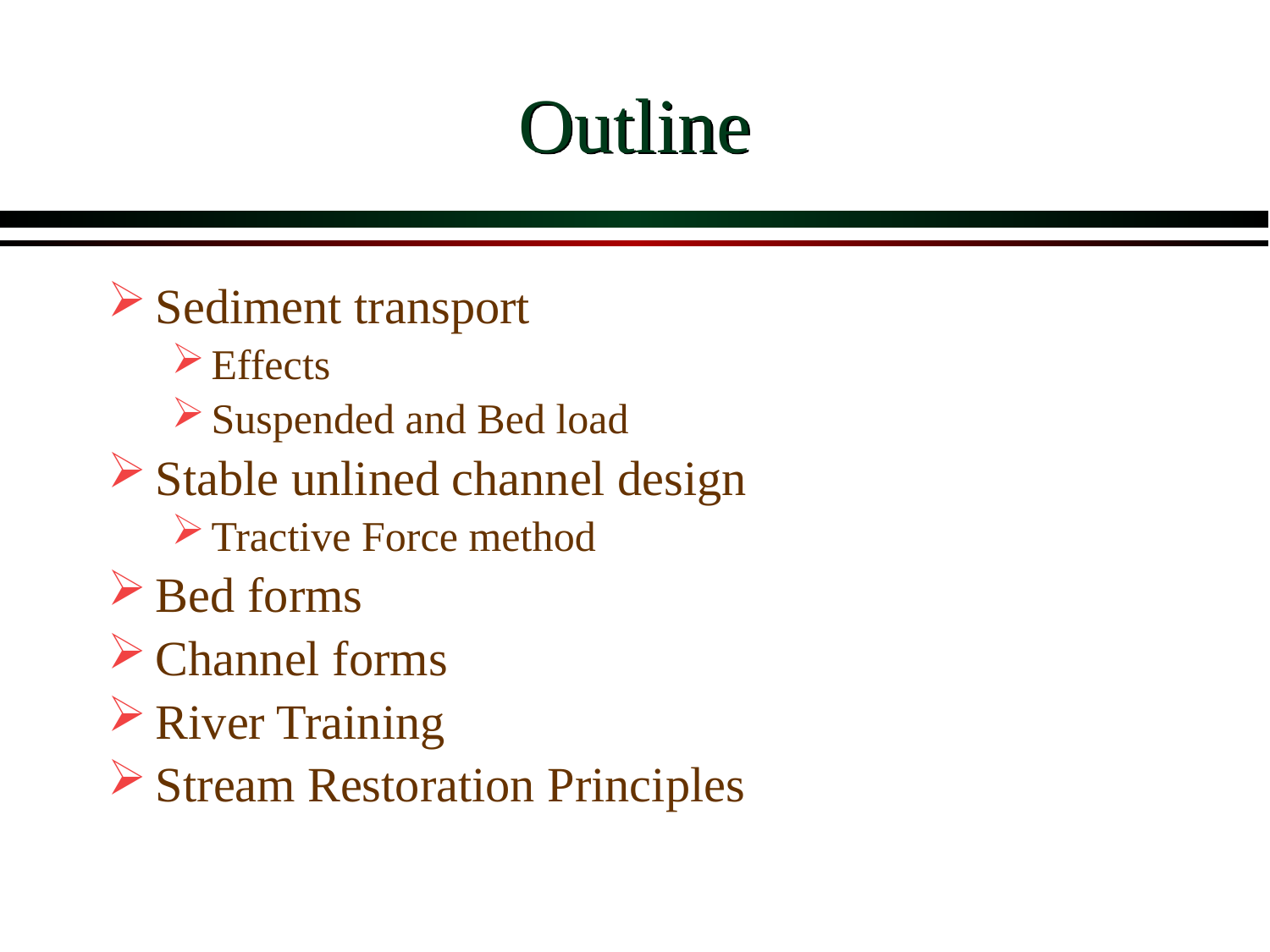

# Outline
Sediment transport
Effects
Suspended and Bed load
Stable unlined channel design
Tractive Force method
Bed forms
Channel forms
River Training
Stream Restoration Principles